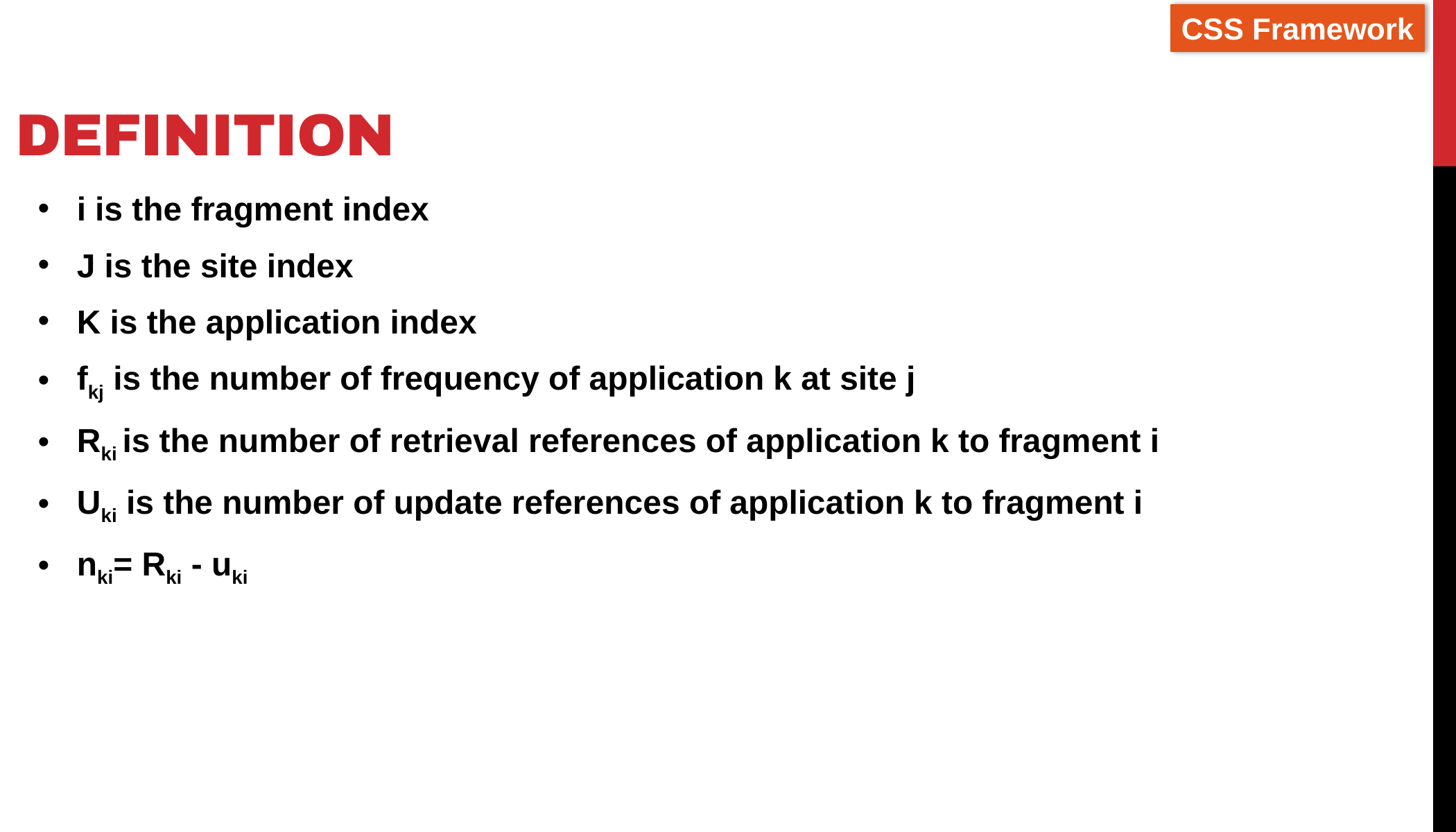

# Definition
i is the fragment index
J is the site index
K is the application index
fkj is the number of frequency of application k at site j
Rki is the number of retrieval references of application k to fragment i
Uki is the number of update references of application k to fragment i
nki= Rki - uki